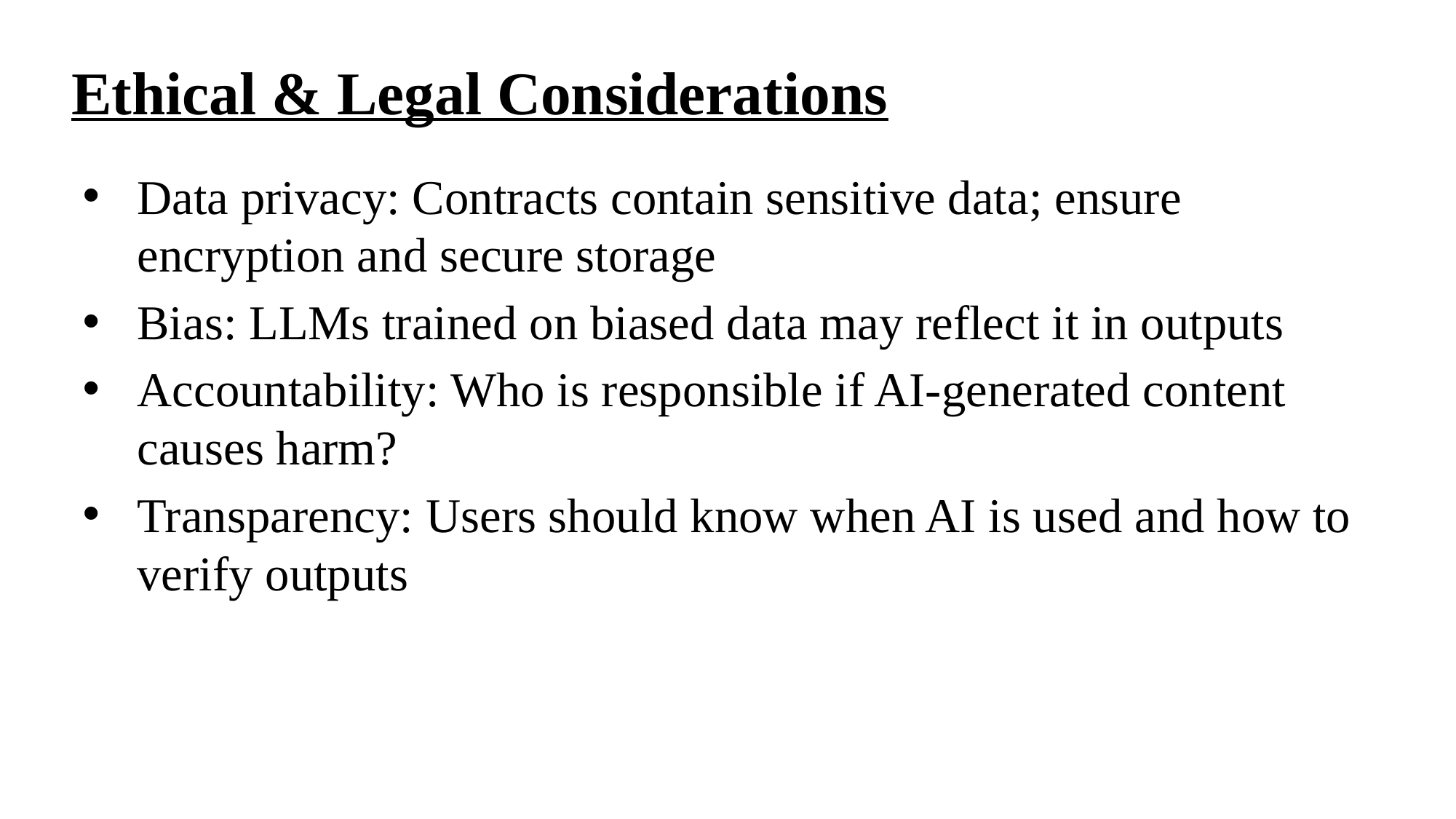

Ethical & Legal Considerations
Data privacy: Contracts contain sensitive data; ensure encryption and secure storage
Bias: LLMs trained on biased data may reflect it in outputs
Accountability: Who is responsible if AI-generated content causes harm?
Transparency: Users should know when AI is used and how to verify outputs